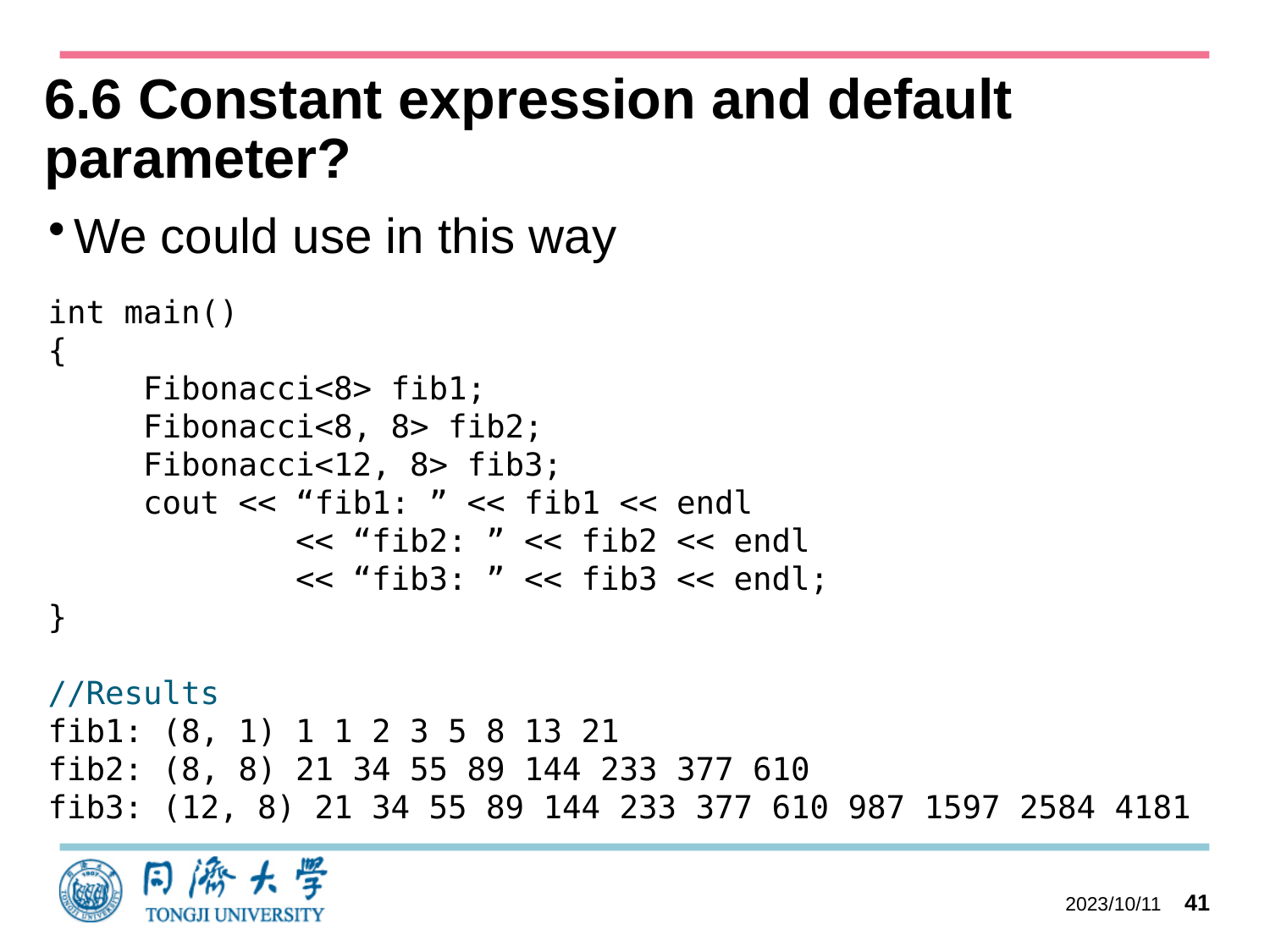

# 6.6 Constant expression and default parameter?
We could use in this way
int main()
{
     Fibonacci<8> fib1;
     Fibonacci<8, 8> fib2;
     Fibonacci<12, 8> fib3;
     cout << “fib1: ” << fib1 << endl
             << “fib2: ” << fib2 << endl
             << “fib3: ” << fib3 << endl;
}

//Results
fib1: (8, 1) 1 1 2 3 5 8 13 21
fib2: (8, 8) 21 34 55 89 144 233 377 610
fib3: (12, 8) 21 34 55 89 144 233 377 610 987 1597 2584 4181
2023/10/11
41